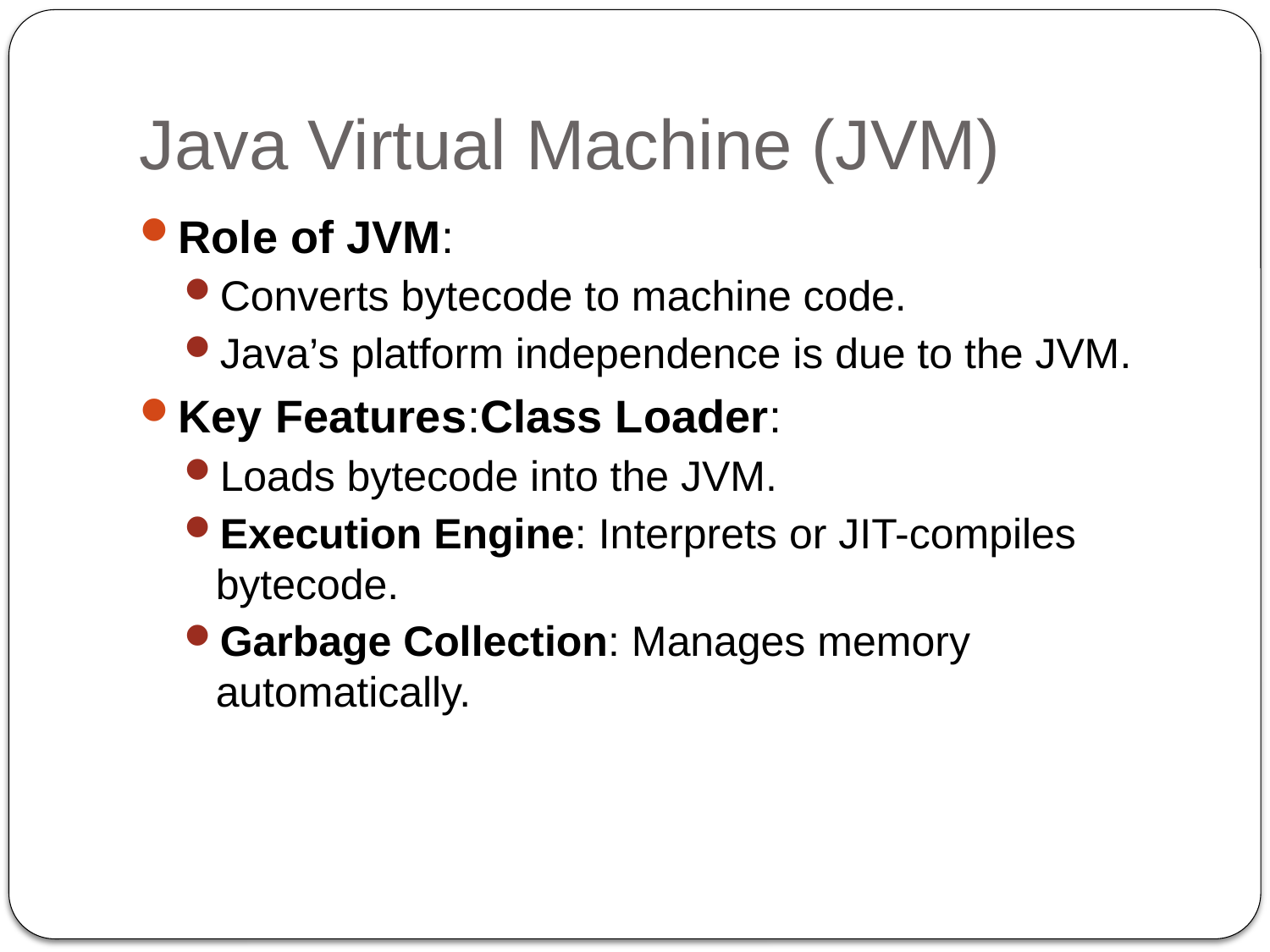

# Java Virtual Machine (JVM)
Role of JVM:
Converts bytecode to machine code.
Java’s platform independence is due to the JVM.
Key Features:Class Loader:
Loads bytecode into the JVM.
Execution Engine: Interprets or JIT-compiles bytecode.
Garbage Collection: Manages memory automatically.